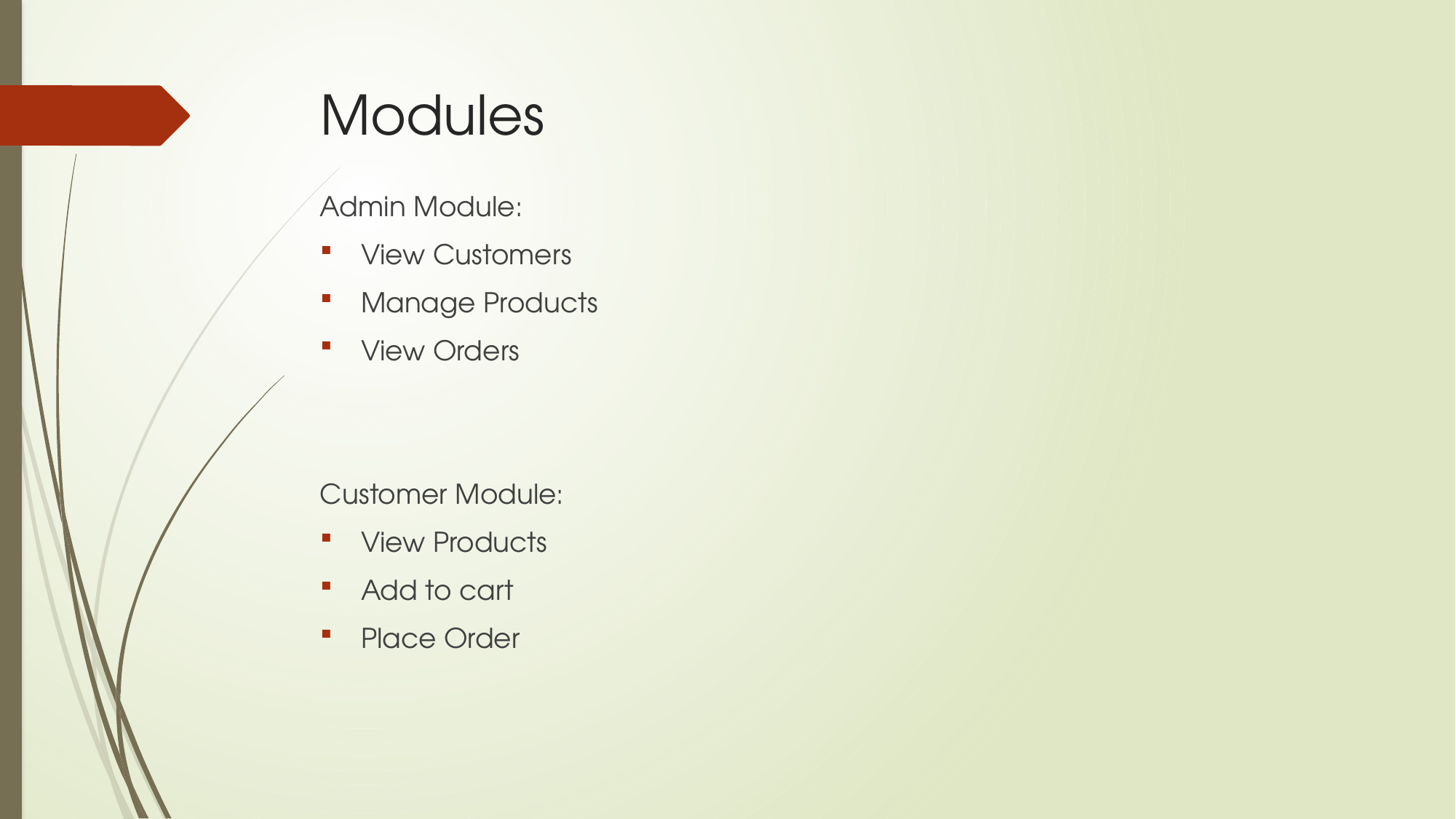

# Modules
Admin Module:
View Customers
Manage Products
View Orders

Customer Module:
View Products
Add to cart
Place Order